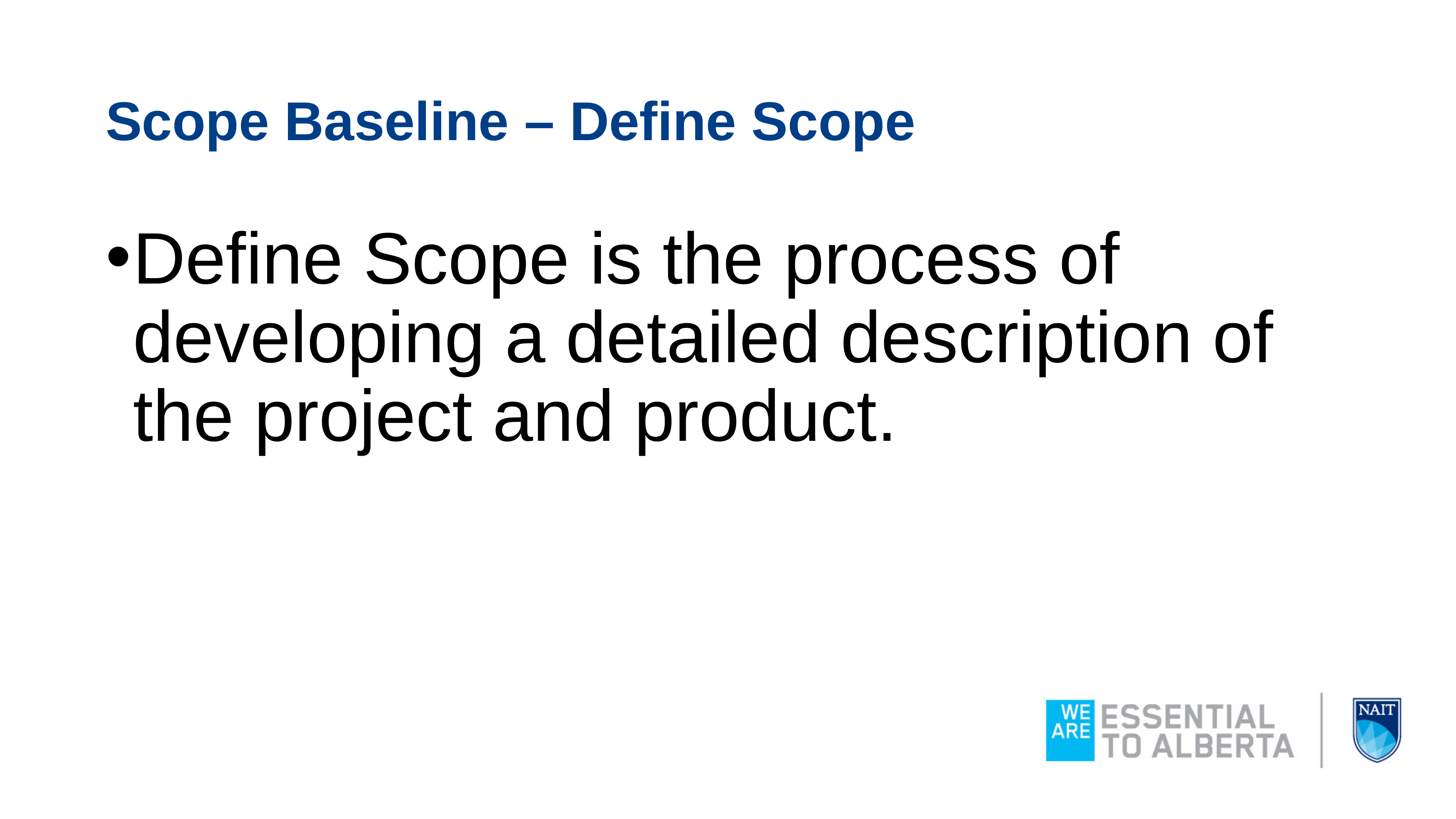

# Scope Baseline – Define Scope
Define Scope is the process of developing a detailed description of the project and product.